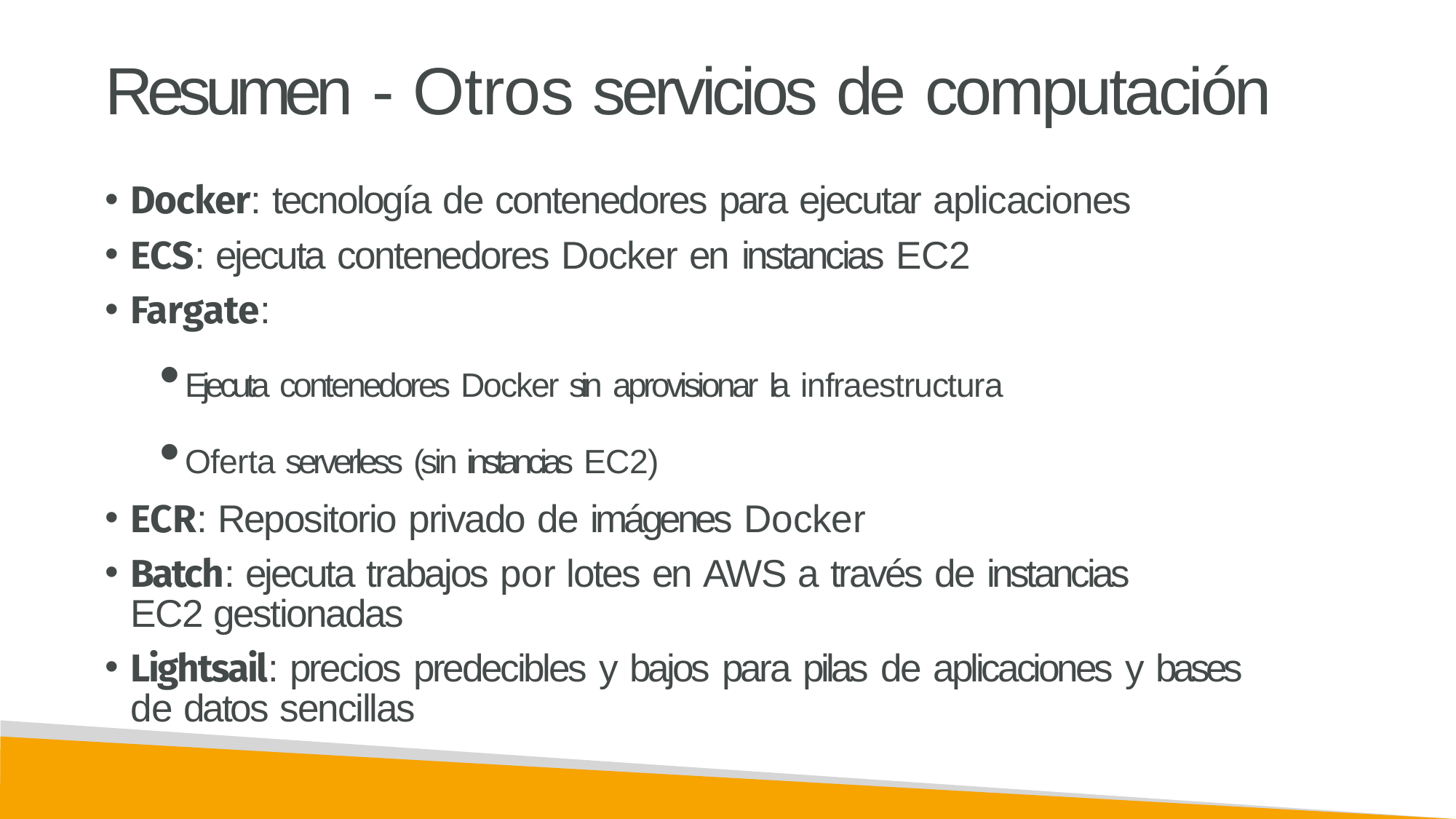

# Resumen - Otros servicios de computación
Docker: tecnología de contenedores para ejecutar aplicaciones
ECS: ejecuta contenedores Docker en instancias EC2
Fargate:
Ejecuta contenedores Docker sin aprovisionar la infraestructura
Oferta serverless (sin instancias EC2)
ECR: Repositorio privado de imágenes Docker
Batch: ejecuta trabajos por lotes en AWS a través de instancias EC2 gestionadas
Lightsail: precios predecibles y bajos para pilas de aplicaciones y bases de datos sencillas